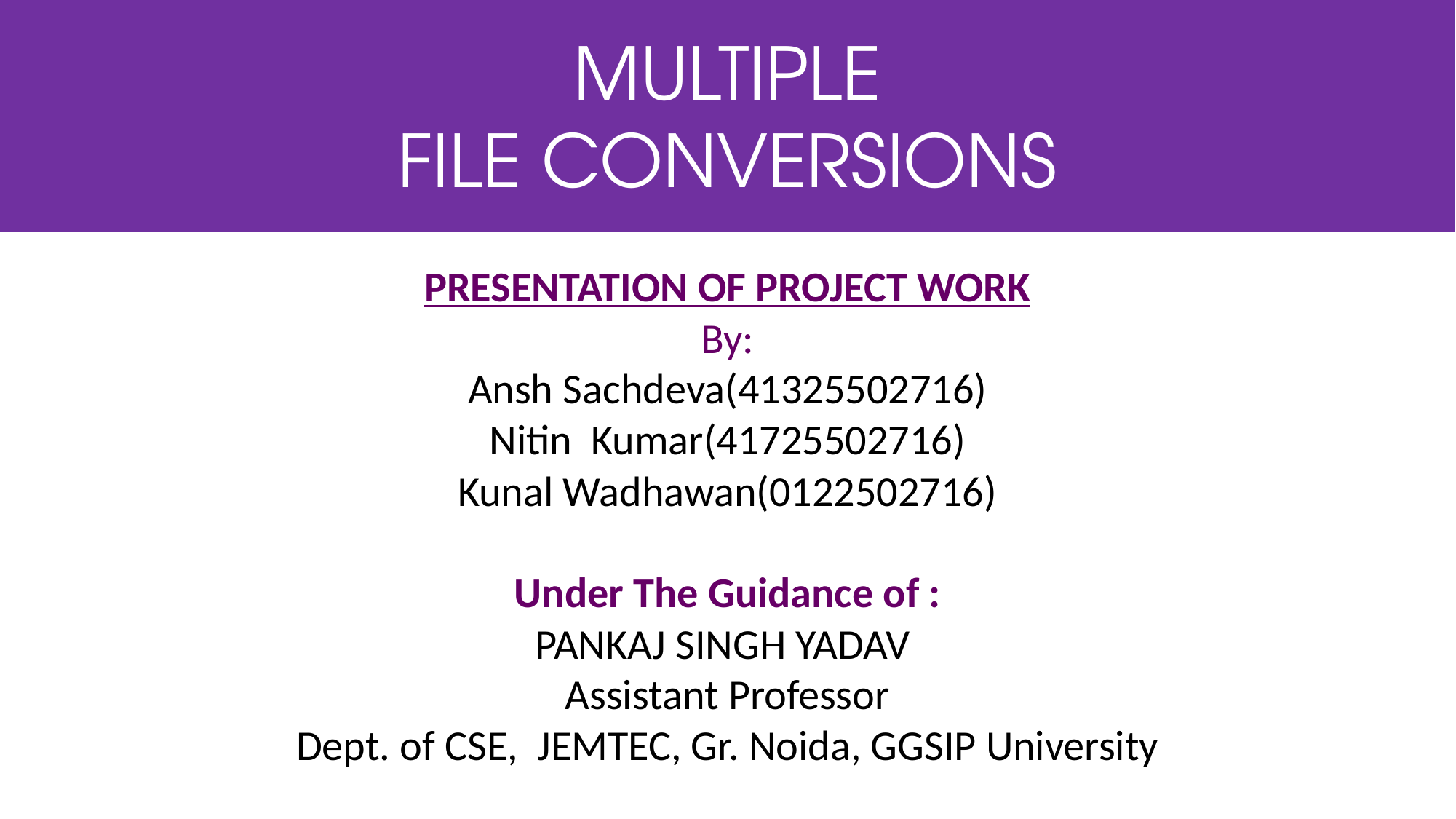

MULTIPLE
FILE CONVERSIONS
PRESENTATION OF PROJECT WORK
By:
Ansh Sachdeva(41325502716)
Nitin  Kumar(41725502716)
Kunal Wadhawan(0122502716)

Under The Guidance of :
PANKAJ SINGH YADAV
Assistant Professor
Dept. of CSE,  JEMTEC, Gr. Noida, GGSIP University